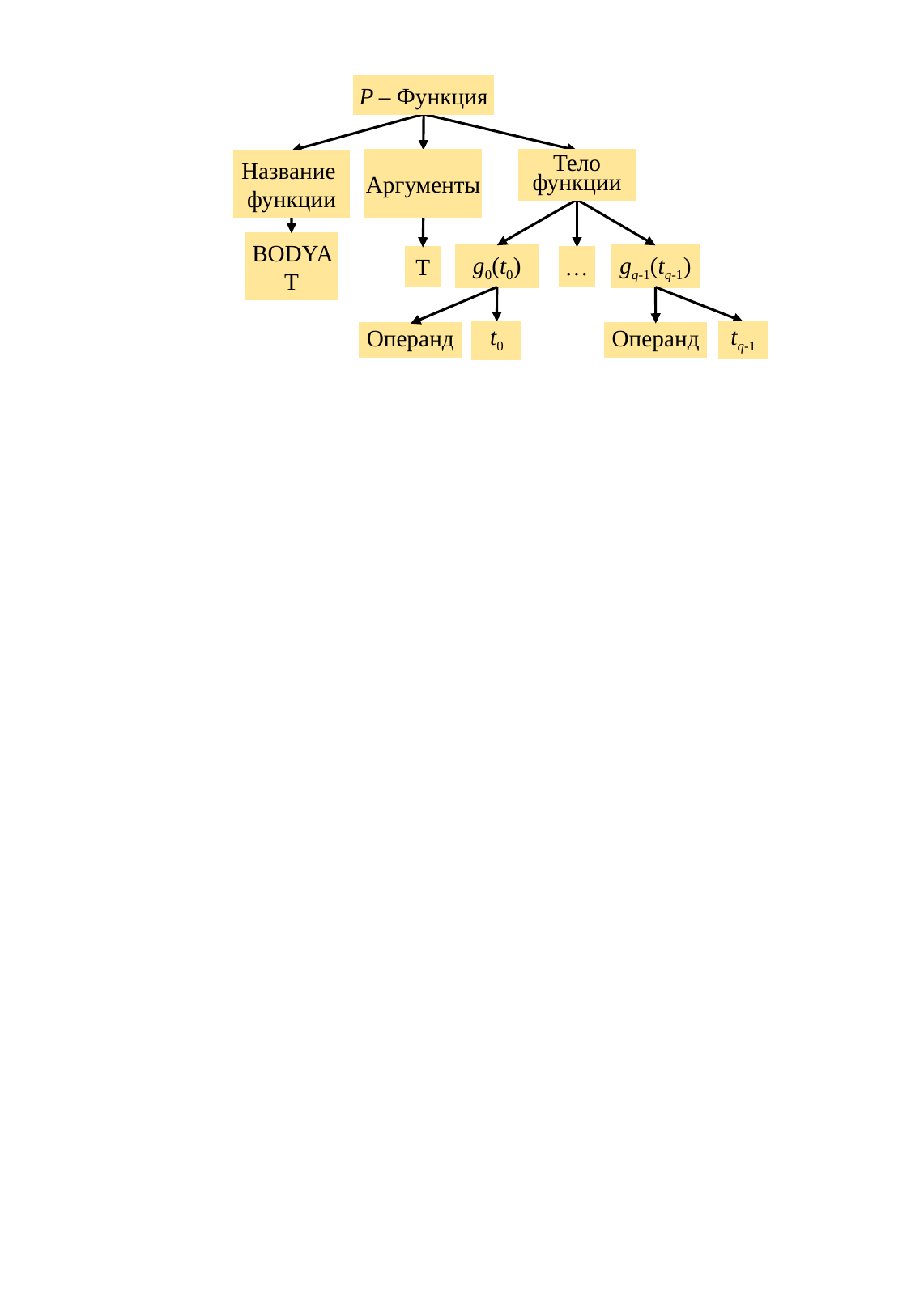

P – Функция
Название
функции
Тело
функции
Аргументы
…
g0(t0)
gq-1(tq-1)
BodyAt
T
Операнд
Операнд
tq-1
t0